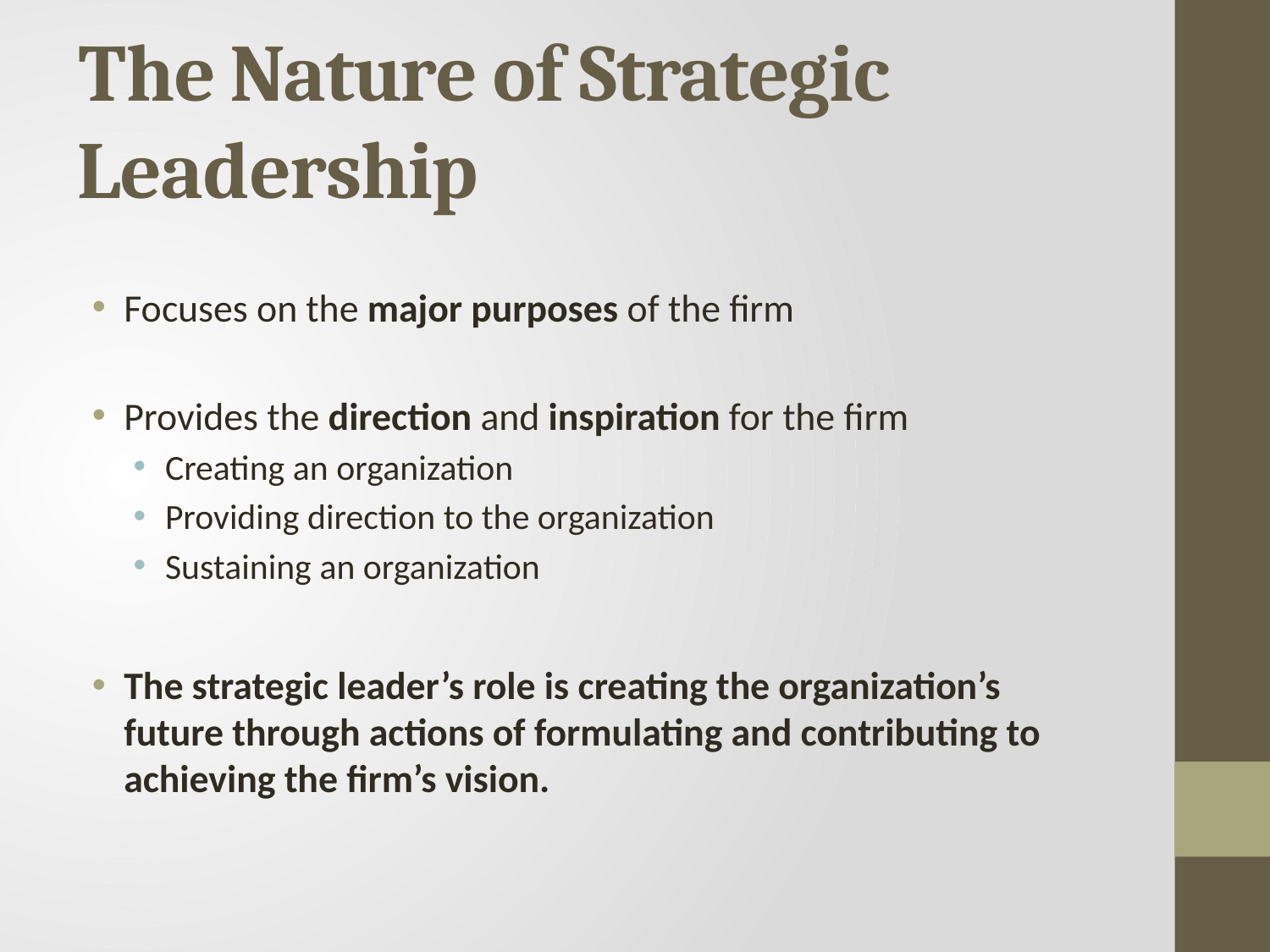

# The Nature of Strategic Leadership

Focuses on the major purposes of the firm

Provides the direction and inspiration for the firm
Creating an organization
Providing direction to the organization
Sustaining an organization

The strategic leader’s role is creating the organization’s future through actions of formulating and contributing to achieving the firm’s vision.